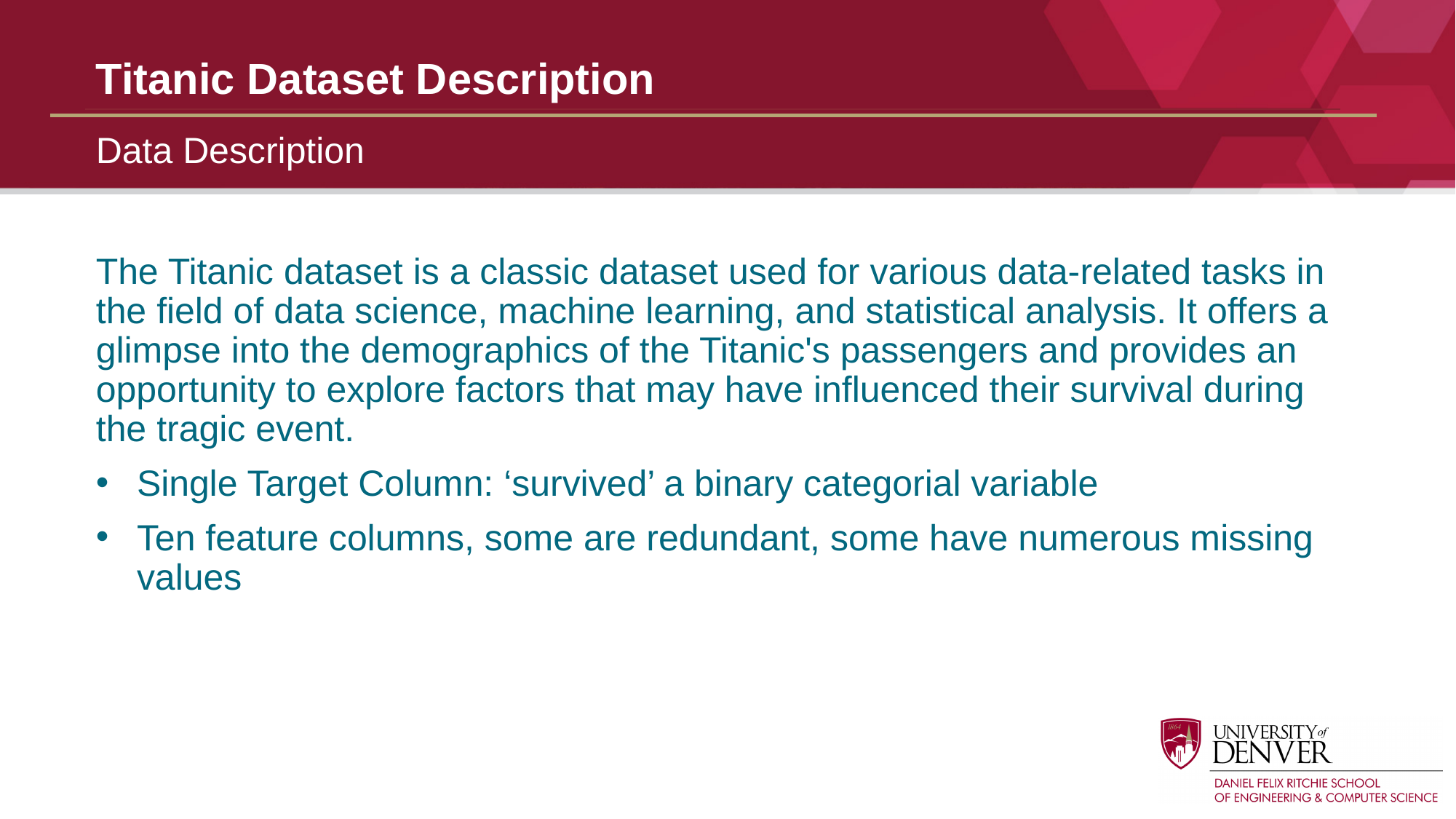

# Titanic Dataset Description
Data Description
The Titanic dataset is a classic dataset used for various data-related tasks in the field of data science, machine learning, and statistical analysis. It offers a glimpse into the demographics of the Titanic's passengers and provides an opportunity to explore factors that may have influenced their survival during the tragic event.
Single Target Column: ‘survived’ a binary categorial variable
Ten feature columns, some are redundant, some have numerous missing values